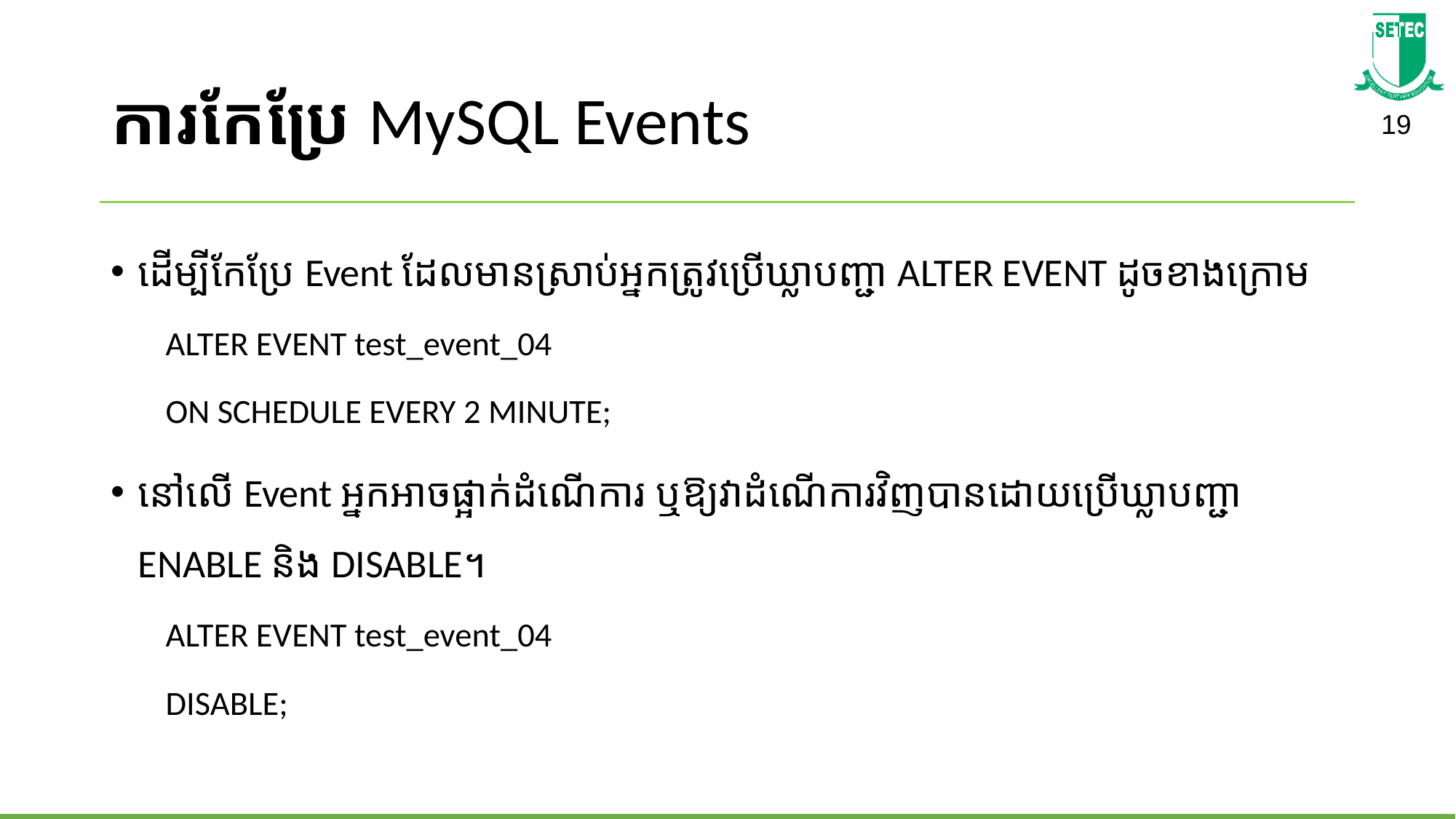

# ការកែប្រែ MySQL Events
ដើម្បីកែប្រែ Event ដែលមានស្រាប់អ្នក​ត្រូវ​ប្រើឃ្លាបញ្ជា ALTER EVENT ដូចខាងក្រោម
ALTER EVENT test_event_04
ON SCHEDULE EVERY 2 MINUTE;
នៅលើ Event អ្នក​អាចផ្អាក់ដំណើការ ឬឱ្យវា​ដំណើការ​វិញបានដោយប្រើឃ្លាបញ្ជា ENABLE និង DISABLE។
ALTER EVENT test_event_04
DISABLE;